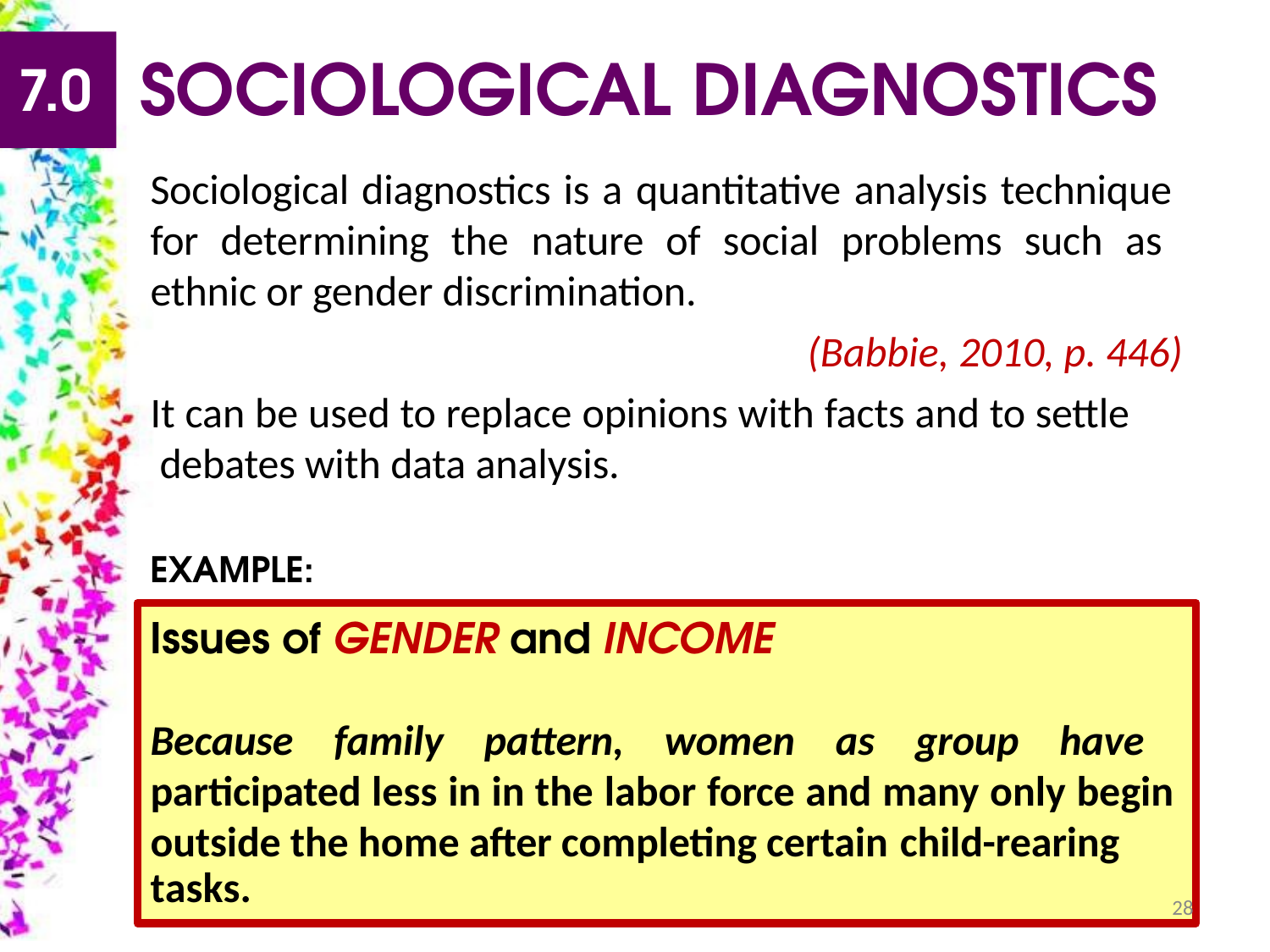

# SOCIOLOGICAL DIAGNOSTICS
7.0
Sociological diagnostics is a quantitative analysis technique  for determining the nature of social problems such as  ethnic or gender discrimination.
(Babbie, 2010, p. 446)
It can be used to replace opinions with facts and to settle  debates with data analysis.

EXAMPLE:
Issues of GENDER and INCOME

Because family pattern, women as group have  participated less in in the labor force and many only begin  outside the home after completing certain child-rearing

tasks.
28